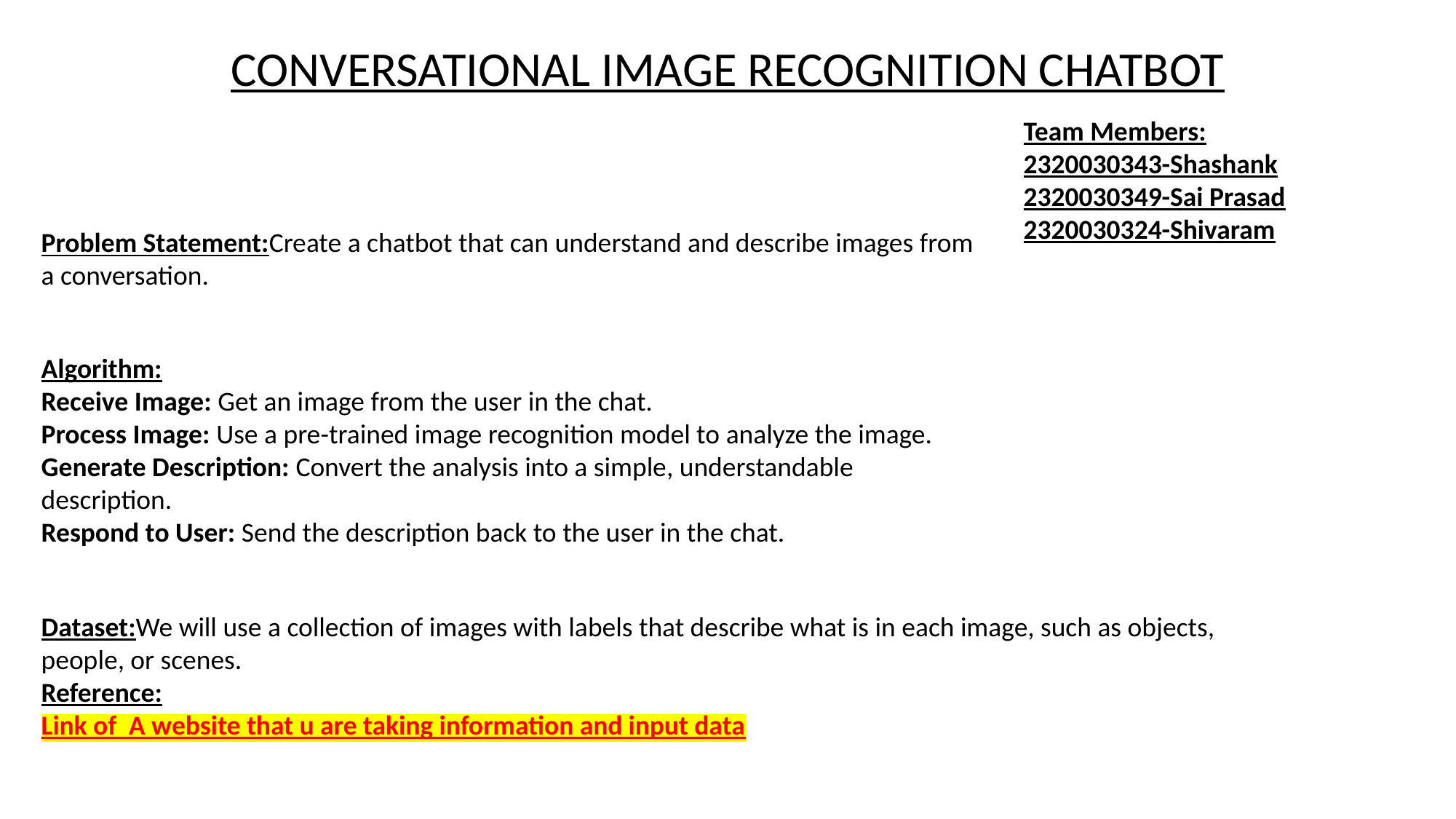

# CONVERSATIONAL IMAGE RECOGNITION CHATBOT
Team Members:
2320030343-Shashank
2320030349-Sai Prasad
2320030324-Shivaram
Problem Statement:Create a chatbot that can understand and describe images from a conversation.
Algorithm:
Receive Image: Get an image from the user in the chat.
Process Image: Use a pre-trained image recognition model to analyze the image. Generate Description: Convert the analysis into a simple, understandable description.
Respond to User: Send the description back to the user in the chat.
Dataset:We will use a collection of images with labels that describe what is in each image, such as objects, people, or scenes.
Reference:
Link of  A website that u are taking information and input data